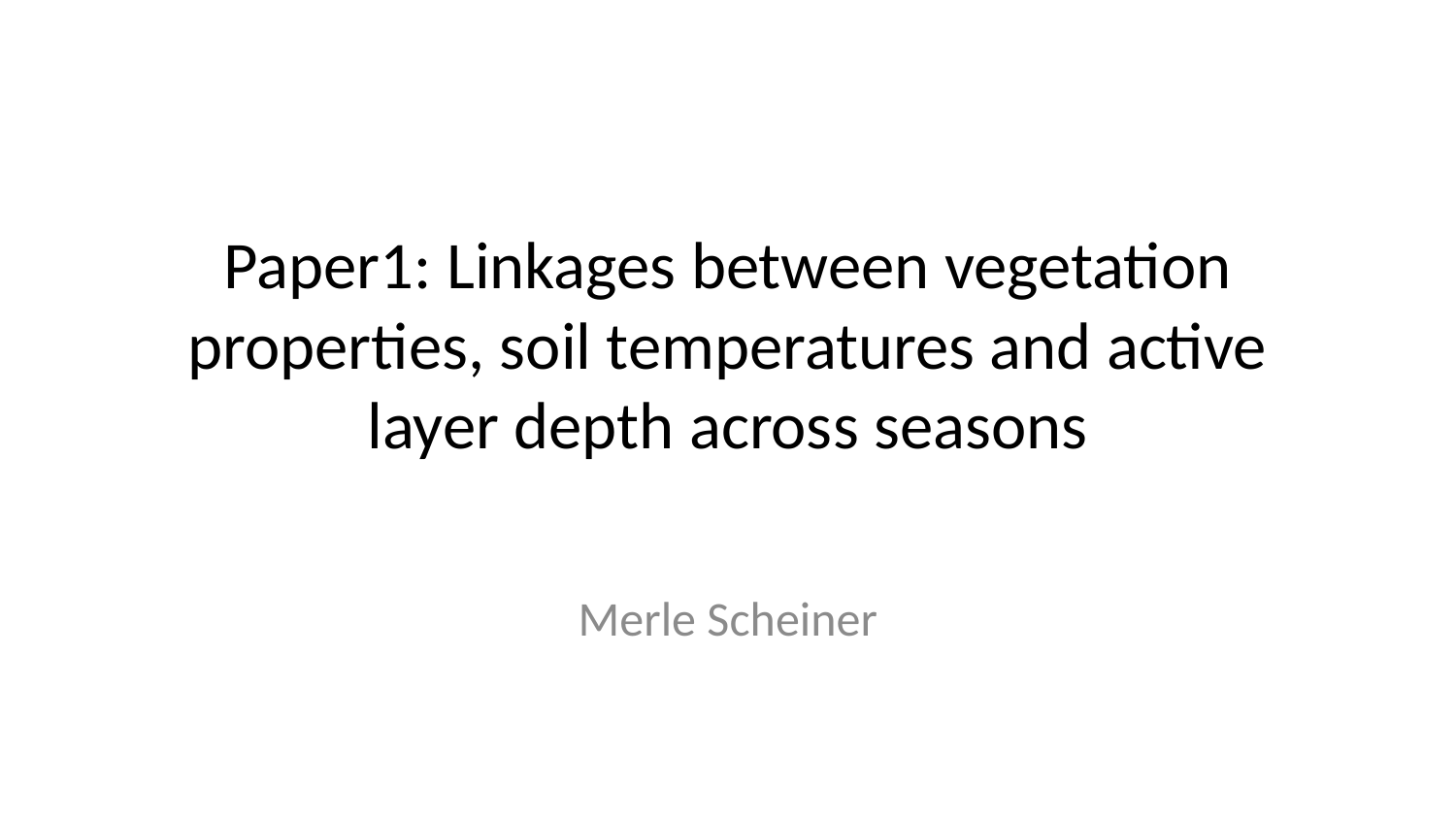

# Paper1: Linkages between vegetation properties, soil temperatures and active layer depth across seasons
Merle Scheiner